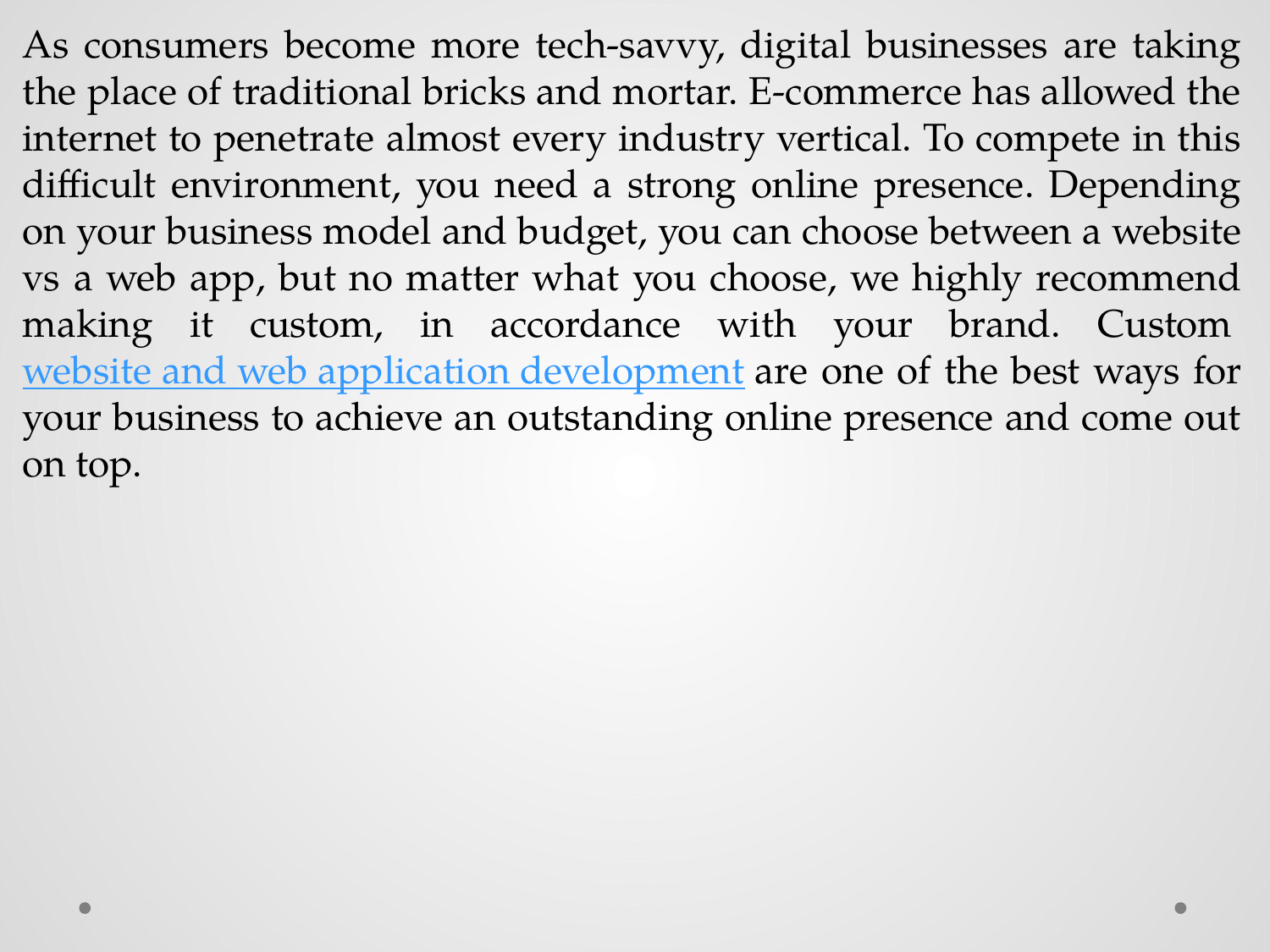

As consumers become more tech-savvy, digital businesses are taking the place of traditional bricks and mortar. E-commerce has allowed the internet to penetrate almost every industry vertical. To compete in this difficult environment, you need a strong online presence. Depending on your business model and budget, you can choose between a website vs a web app, but no matter what you choose, we highly recommend making it custom, in accordance with your brand. Custom website and web application development are one of the best ways for your business to achieve an outstanding online presence and come out on top.